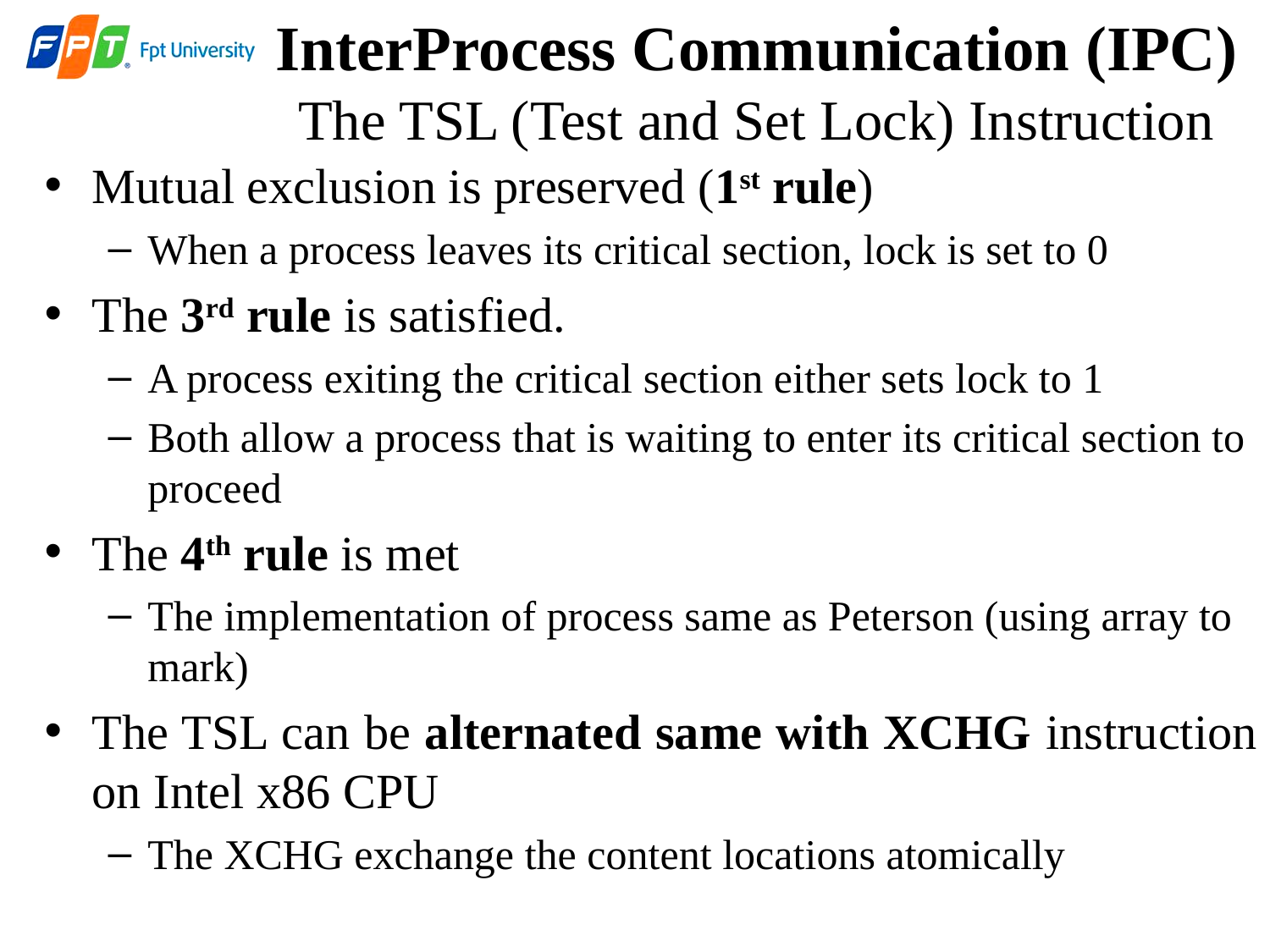

# InterProcess Communication (IPC) The TSL (Test and Set Lock) Instruction
Mutual exclusion is preserved (1st rule)
When a process leaves its critical section, lock is set to 0
The 3rd rule is satisfied.
A process exiting the critical section either sets lock to 1
Both allow a process that is waiting to enter its critical section to proceed
The 4th rule is met
The implementation of process same as Peterson (using array to mark)
The TSL can be alternated same with XCHG instruction on Intel x86 CPU
The XCHG exchange the content locations atomically